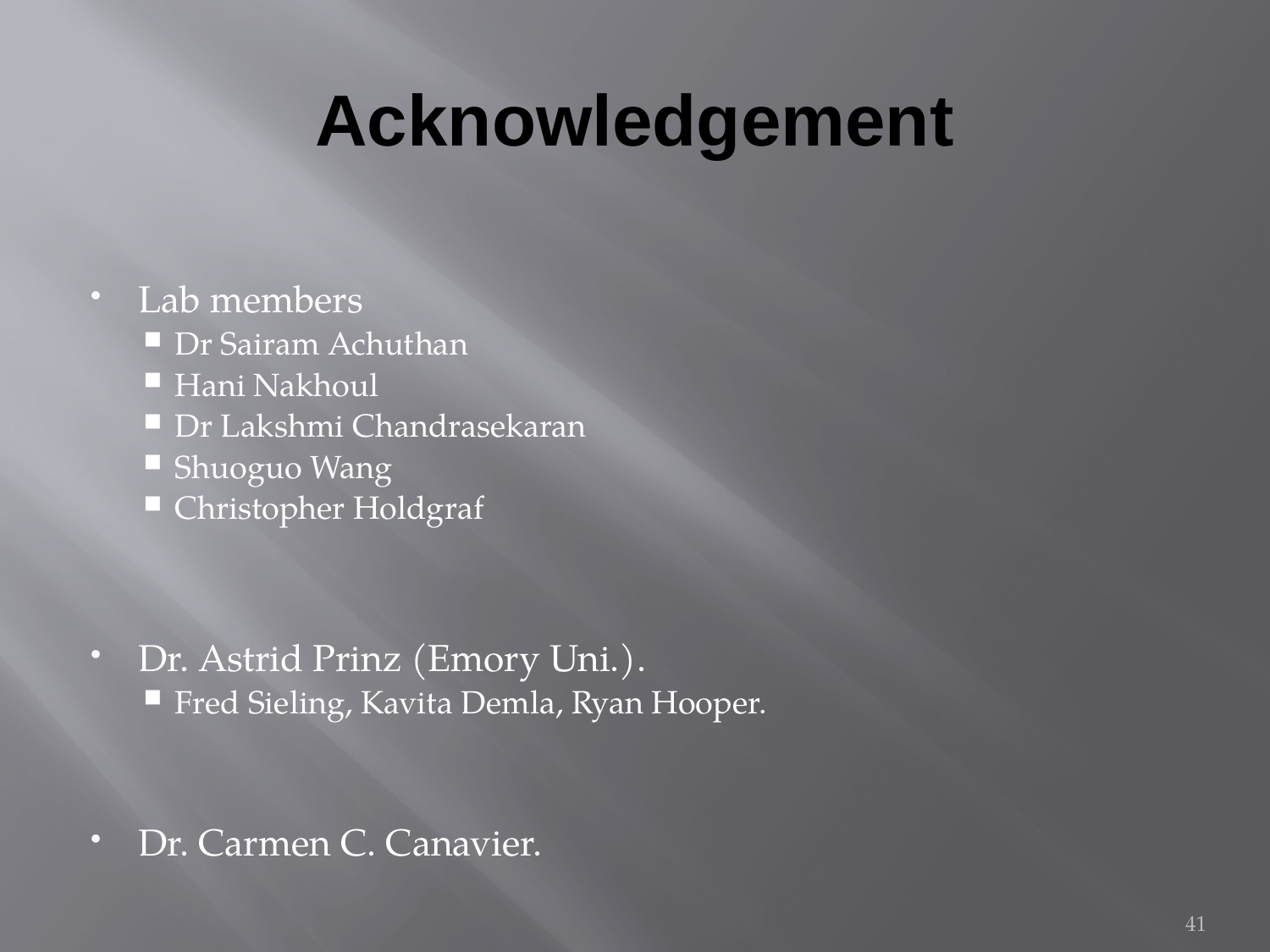

# Acknowledgement

Lab members
Dr Sairam Achuthan
Hani Nakhoul
Dr Lakshmi Chandrasekaran
Shuoguo Wang
Christopher Holdgraf

Dr. Astrid Prinz (Emory Uni.).
Fred Sieling, Kavita Demla, Ryan Hooper.

Dr. Carmen C. Canavier.

41